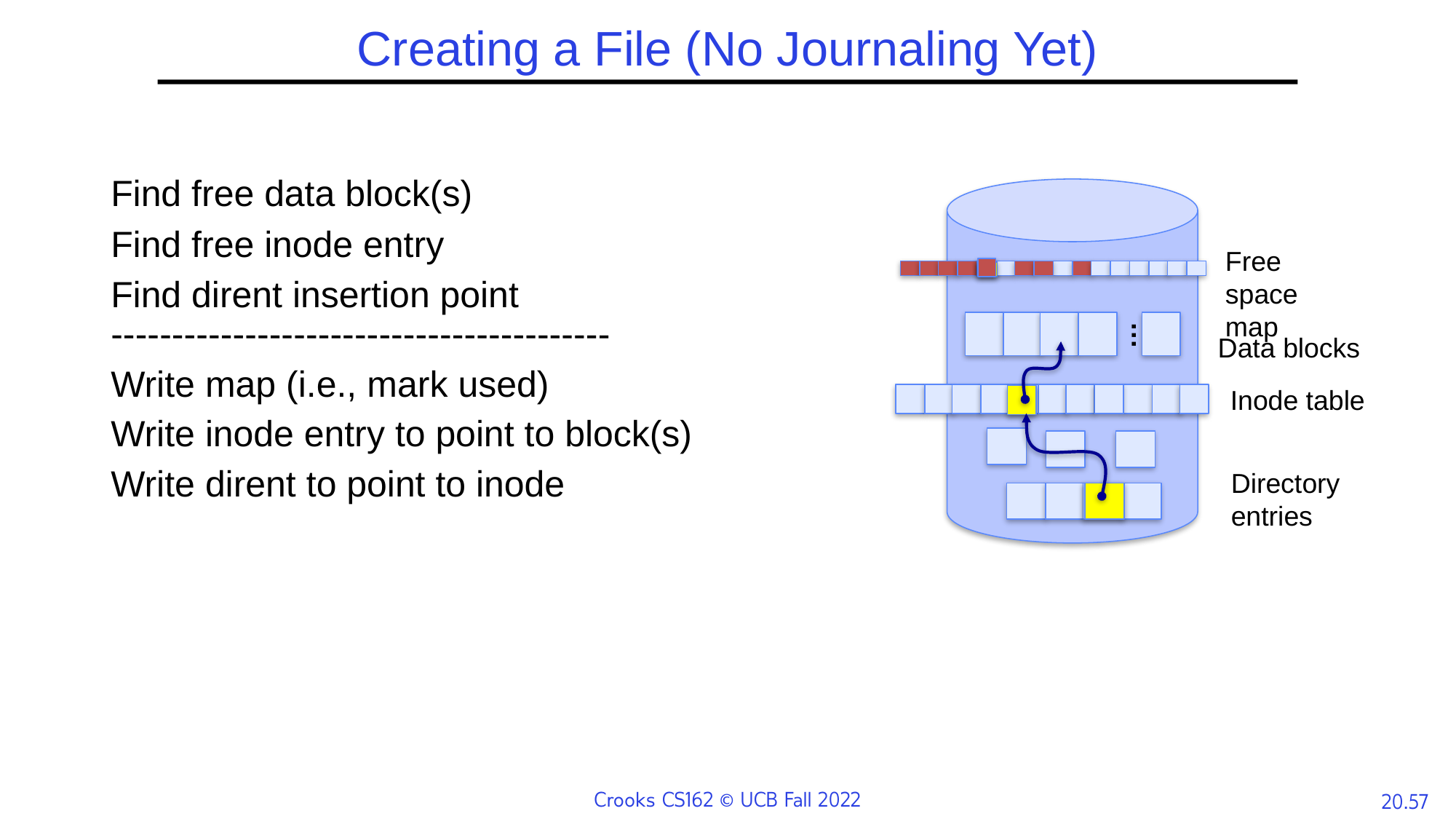

# Creating a File (No Journaling Yet)
Find free data block(s)
Find free inode entry
Find dirent insertion point
-----------------------------------------
Write map (i.e., mark used)
Write inode entry to point to block(s)
Write dirent to point to inode

…

Free space map

Data blocks

Inode table

Directory
entries